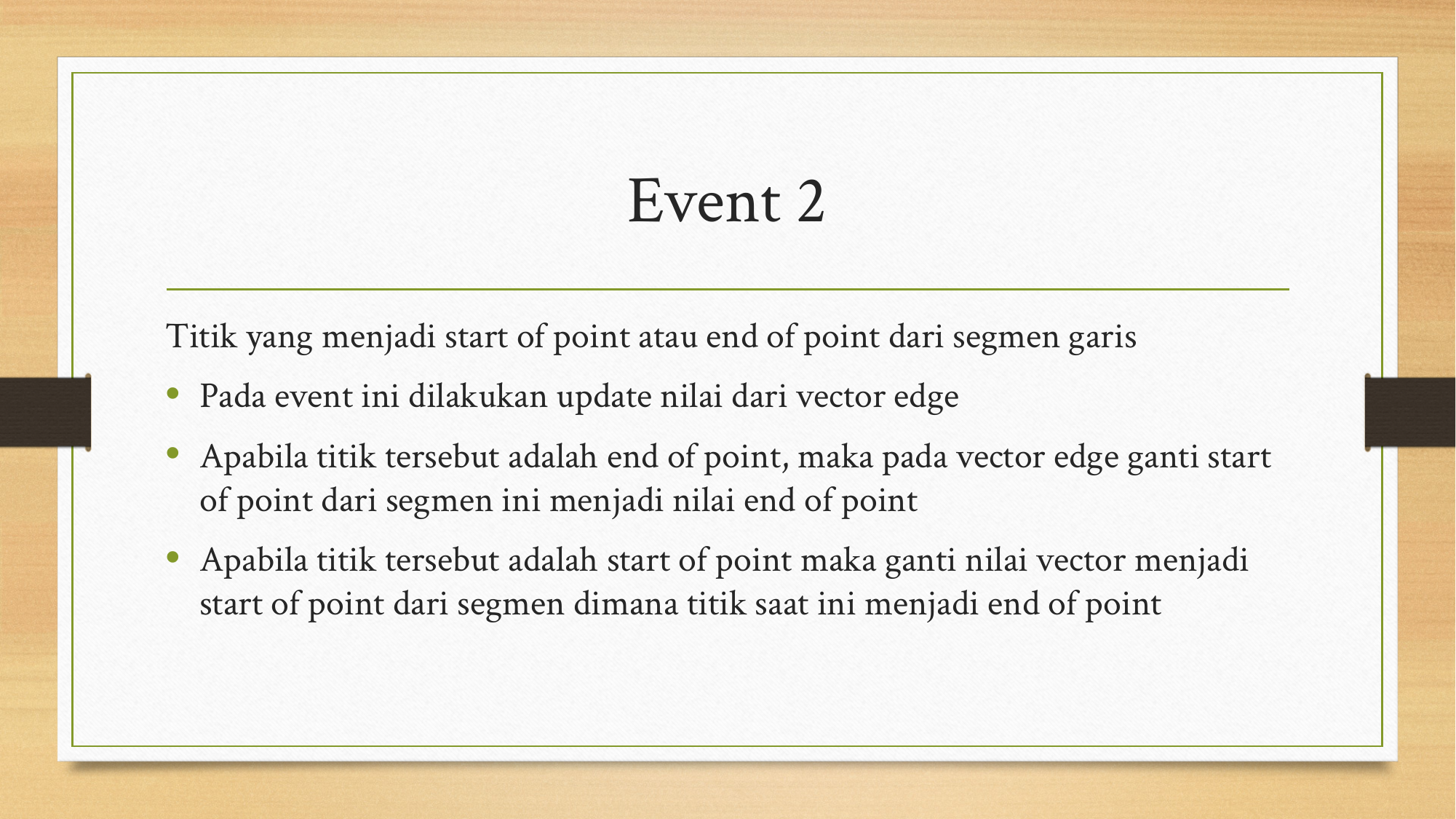

# Event 2
Titik yang menjadi start of point atau end of point dari segmen garis
Pada event ini dilakukan update nilai dari vector edge
Apabila titik tersebut adalah end of point, maka pada vector edge ganti start of point dari segmen ini menjadi nilai end of point
Apabila titik tersebut adalah start of point maka ganti nilai vector menjadi start of point dari segmen dimana titik saat ini menjadi end of point